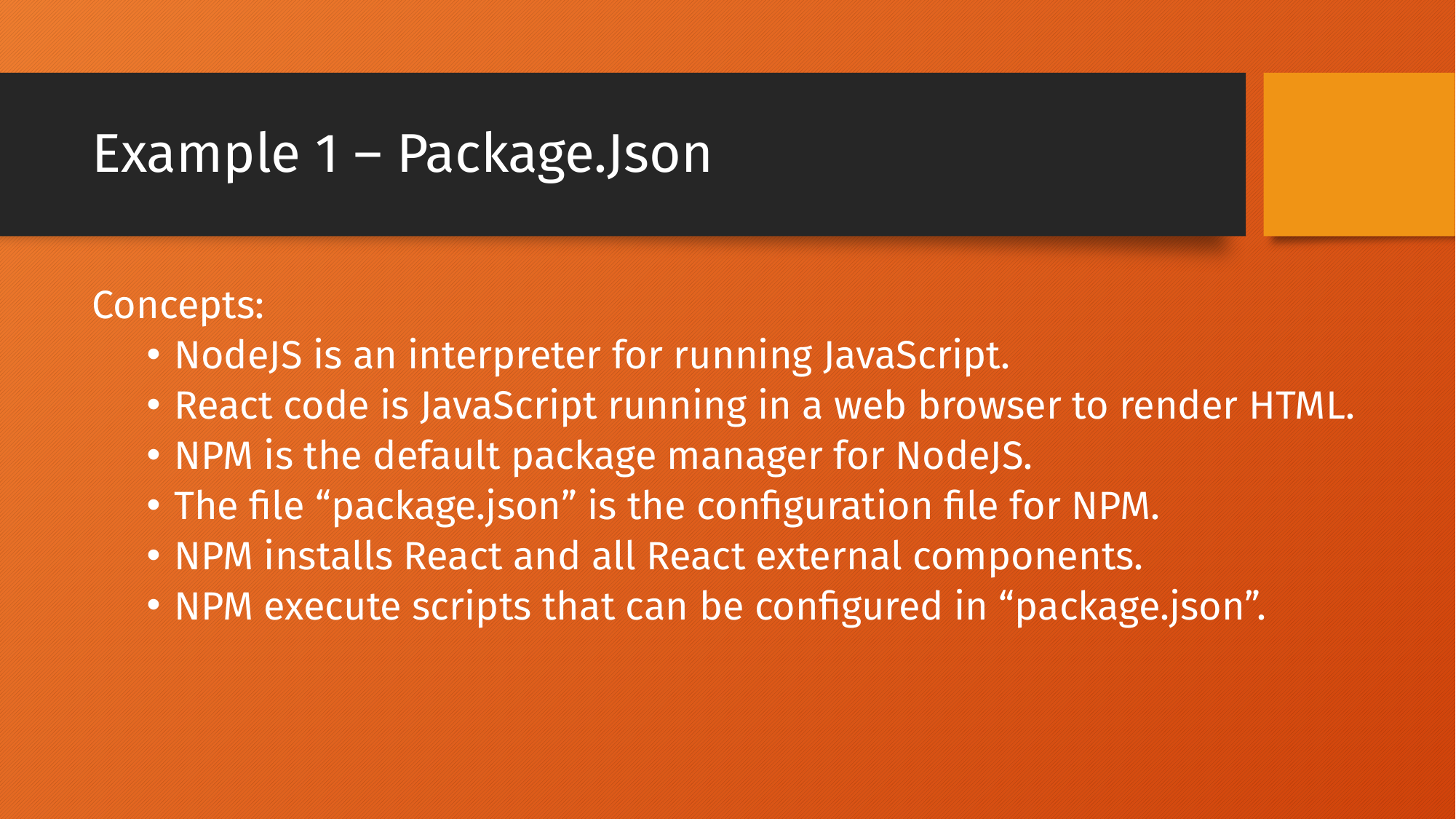

# Example 1 – Package.Json
Concepts:
NodeJS is an interpreter for running JavaScript.
React code is JavaScript running in a web browser to render HTML.
NPM is the default package manager for NodeJS.
The file “package.json” is the configuration file for NPM.
NPM installs React and all React external components.
NPM execute scripts that can be configured in “package.json”.